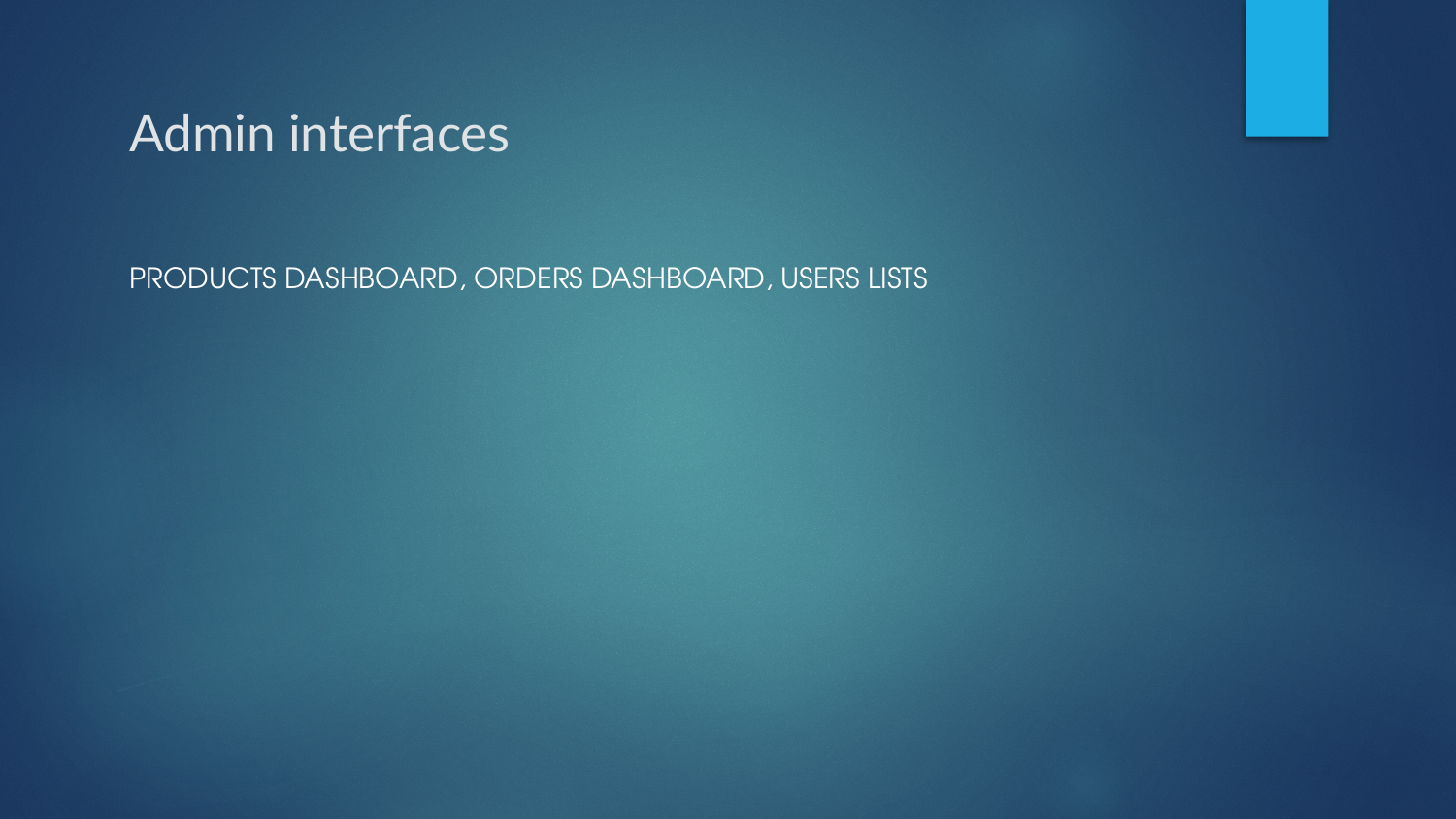

# Admin interfaces
PRODUCTS DASHBOARD, ORDERS DASHBOARD, USERS LISTS